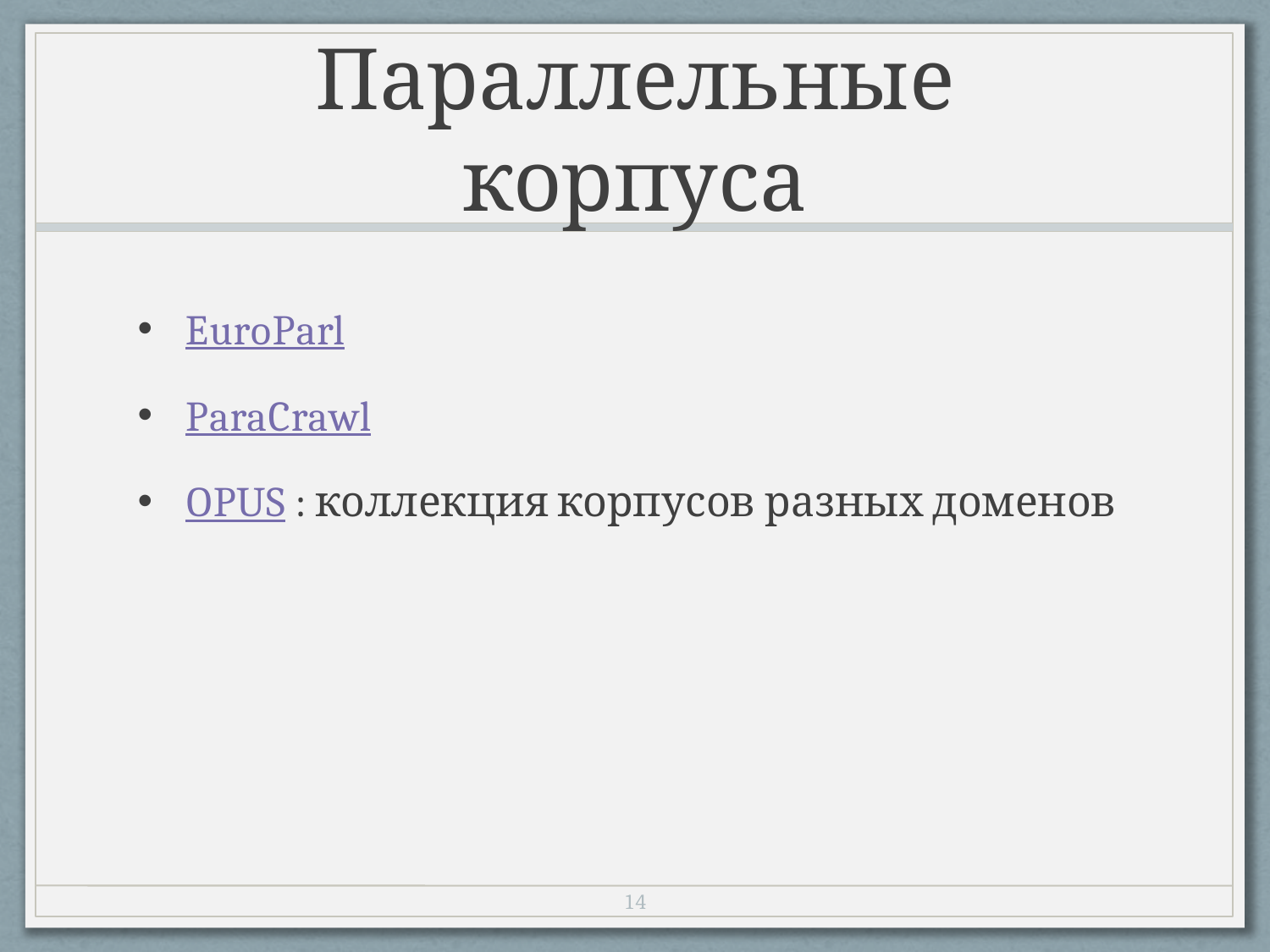

# Параллельные корпуса
EuroParl
ParaCrawl
OPUS : коллекция корпусов разных доменов
14